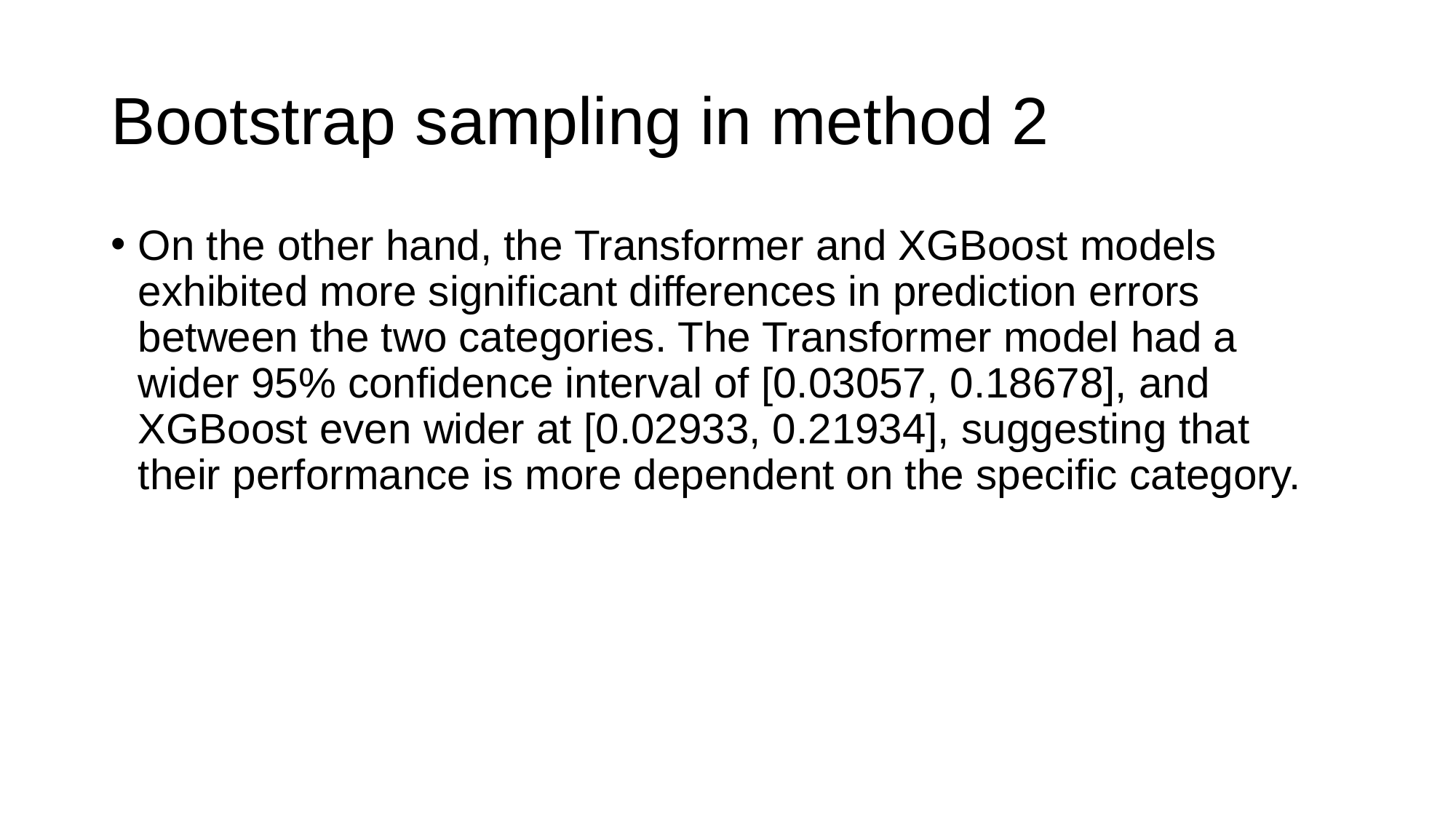

# Bootstrap sampling in method 2
On the other hand, the Transformer and XGBoost models exhibited more significant differences in prediction errors between the two categories. The Transformer model had a wider 95% confidence interval of [0.03057, 0.18678], and XGBoost even wider at [0.02933, 0.21934], suggesting that their performance is more dependent on the specific category.